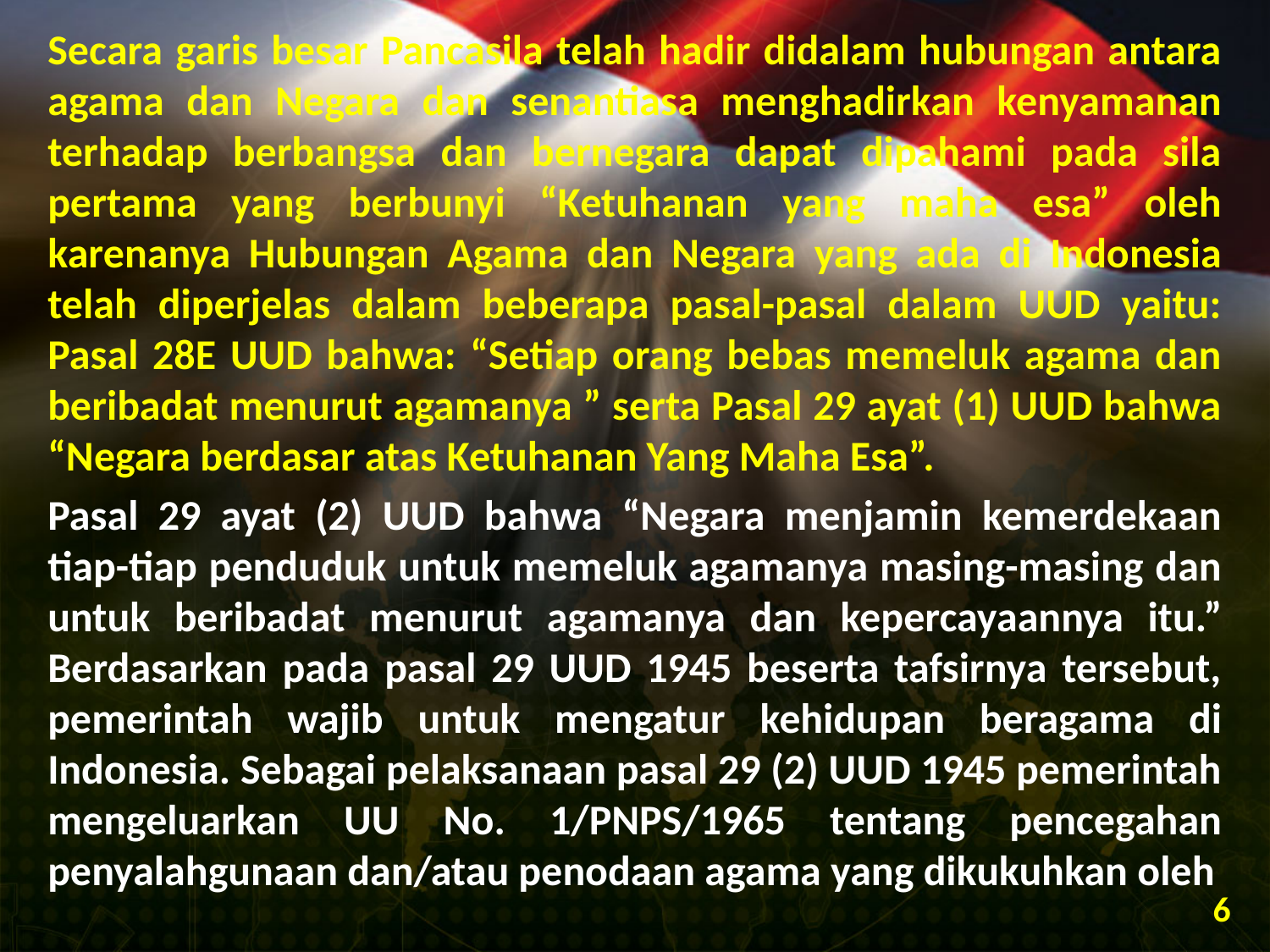

Secara garis besar Pancasila telah hadir didalam hubungan antara agama dan Negara dan senantiasa menghadirkan kenyamanan terhadap berbangsa dan bernegara dapat dipahami pada sila pertama yang berbunyi “Ketuhanan yang maha esa” oleh karenanya Hubungan Agama dan Negara yang ada di Indonesia telah diperjelas dalam beberapa pasal-pasal dalam UUD yaitu: Pasal 28E UUD bahwa: “Setiap orang bebas memeluk agama dan beribadat menurut agamanya ” serta Pasal 29 ayat (1) UUD bahwa “Negara berdasar atas Ketuhanan Yang Maha Esa”.
Pasal 29 ayat (2) UUD bahwa “Negara menjamin kemerdekaan tiap-tiap penduduk untuk memeluk agamanya masing-masing dan untuk beribadat menurut agamanya dan kepercayaannya itu.” Berdasarkan pada pasal 29 UUD 1945 beserta tafsirnya tersebut, pemerintah wajib untuk mengatur kehidupan beragama di Indonesia. Sebagai pelaksanaan pasal 29 (2) UUD 1945 pemerintah mengeluarkan UU No. 1/PNPS/1965 tentang pencegahan penyalahgunaan dan/atau penodaan agama yang dikukuhkan oleh
6